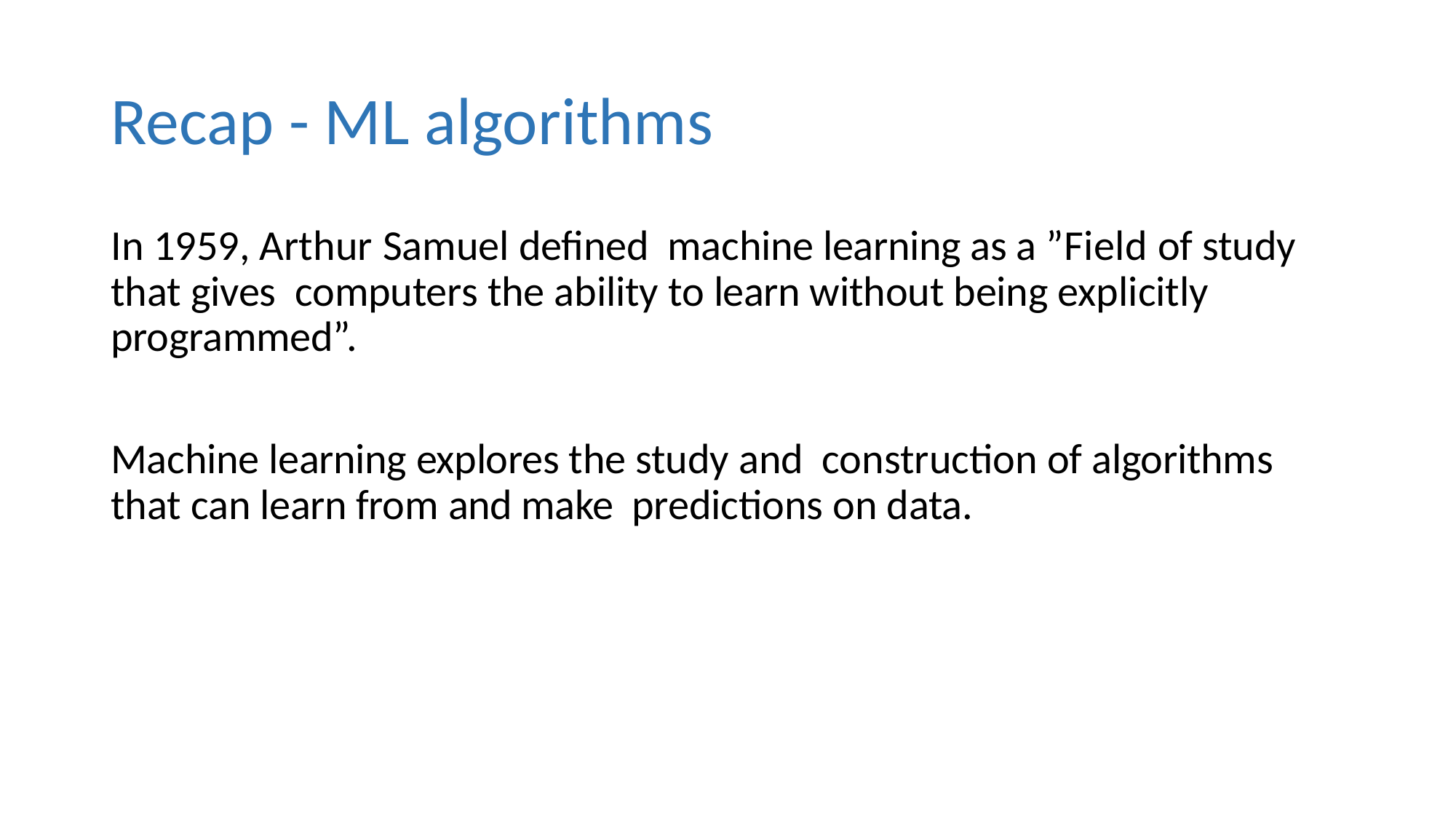

# Recap - ML algorithms
In 1959, Arthur Samuel defined  machine learning as a ”Field of study that gives  computers the ability to learn without being explicitly  programmed”.

Machine learning explores the study and  construction of algorithms that can learn from and make  predictions on data.